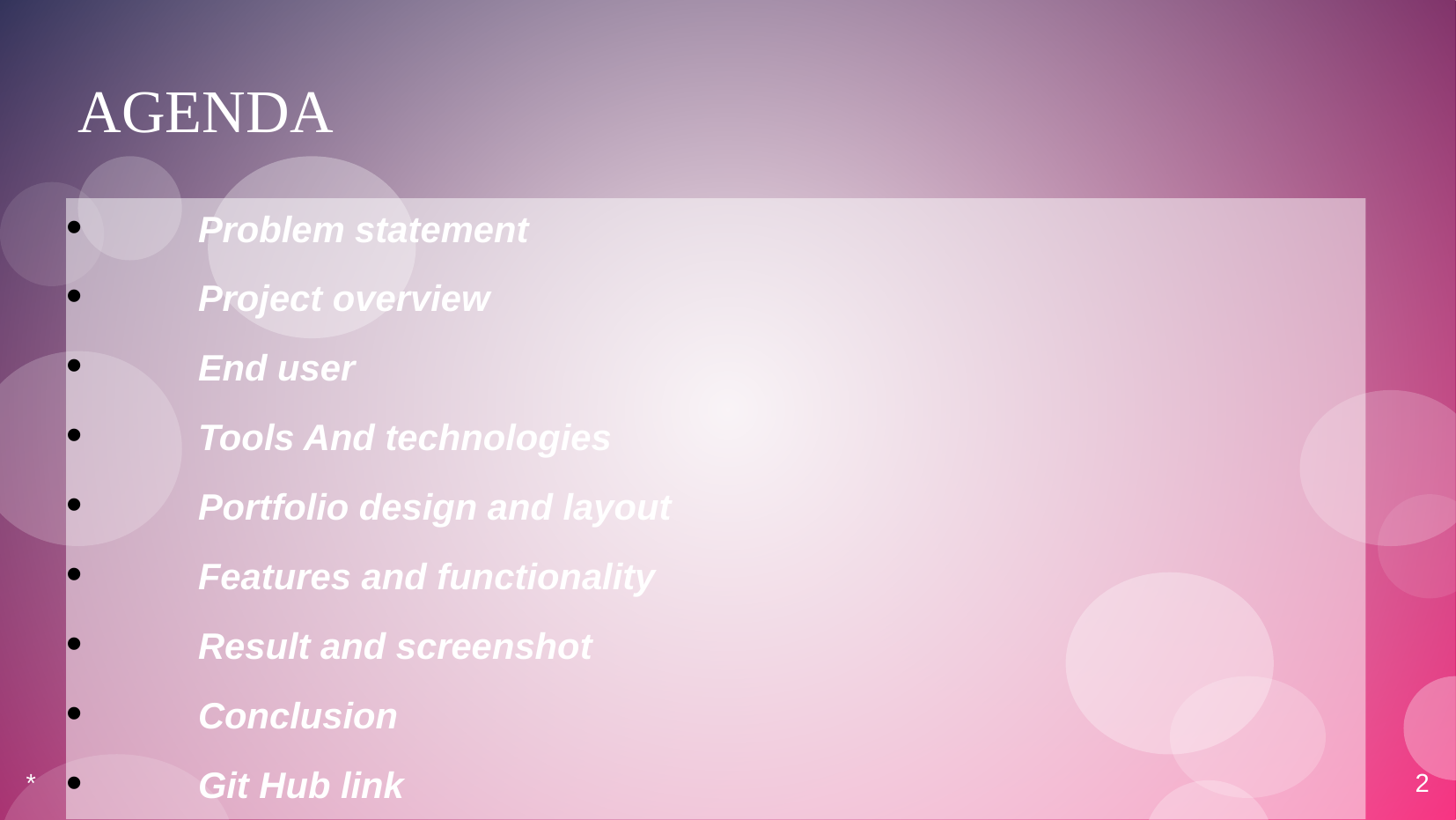

# AGENDA
•	Problem statement
•	Project overview
•	End user
•	Tools And technologies
•	Portfolio design and layout
•	Features and functionality
•	Result and screenshot
•	Conclusion
•	Git Hub link